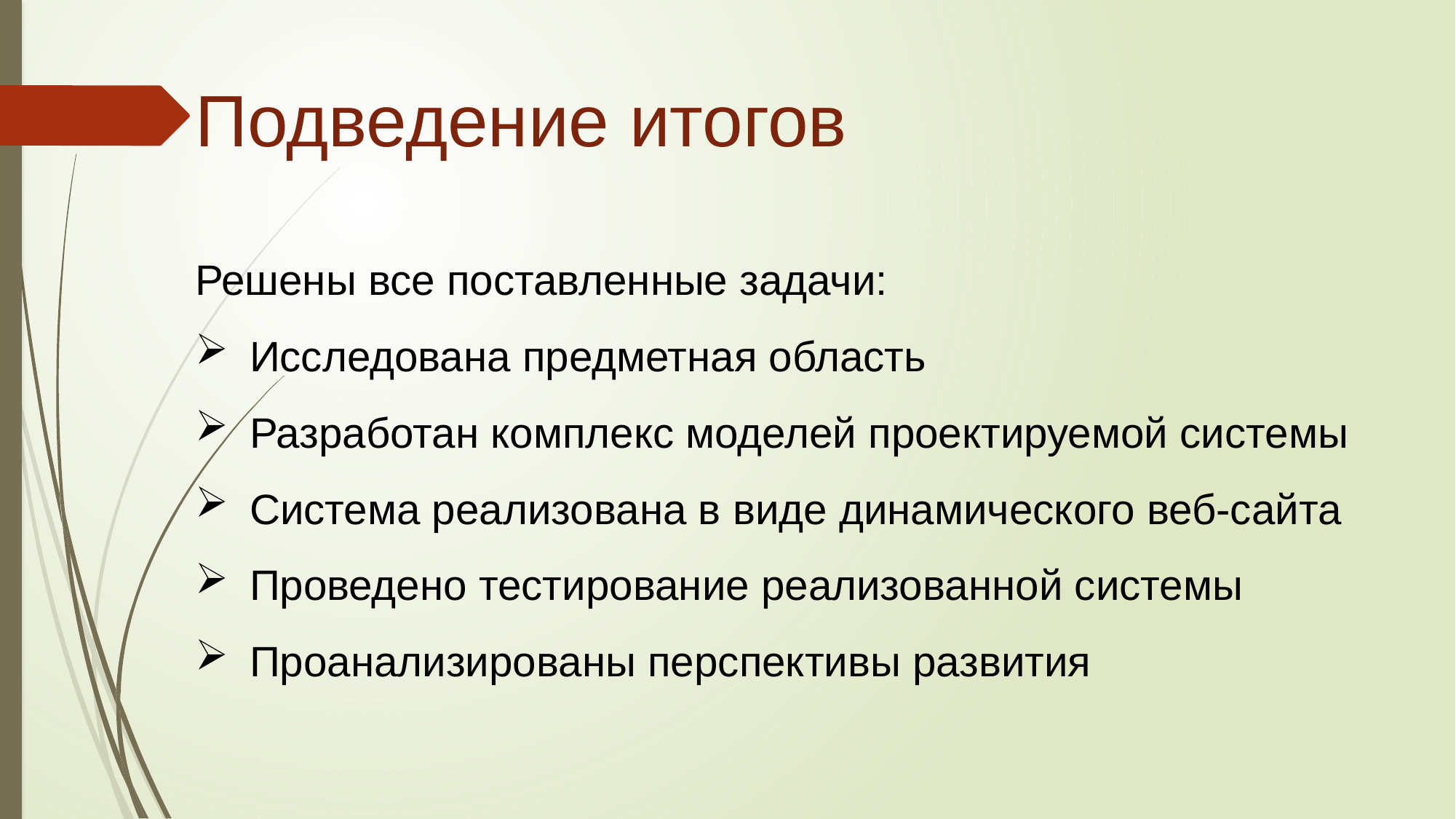

# Подведение итогов
Решены все поставленные задачи:
Исследована предметная область
Разработан комплекс моделей проектируемой системы
Система реализована в виде динамического веб-сайта
Проведено тестирование реализованной системы
Проанализированы перспективы развития